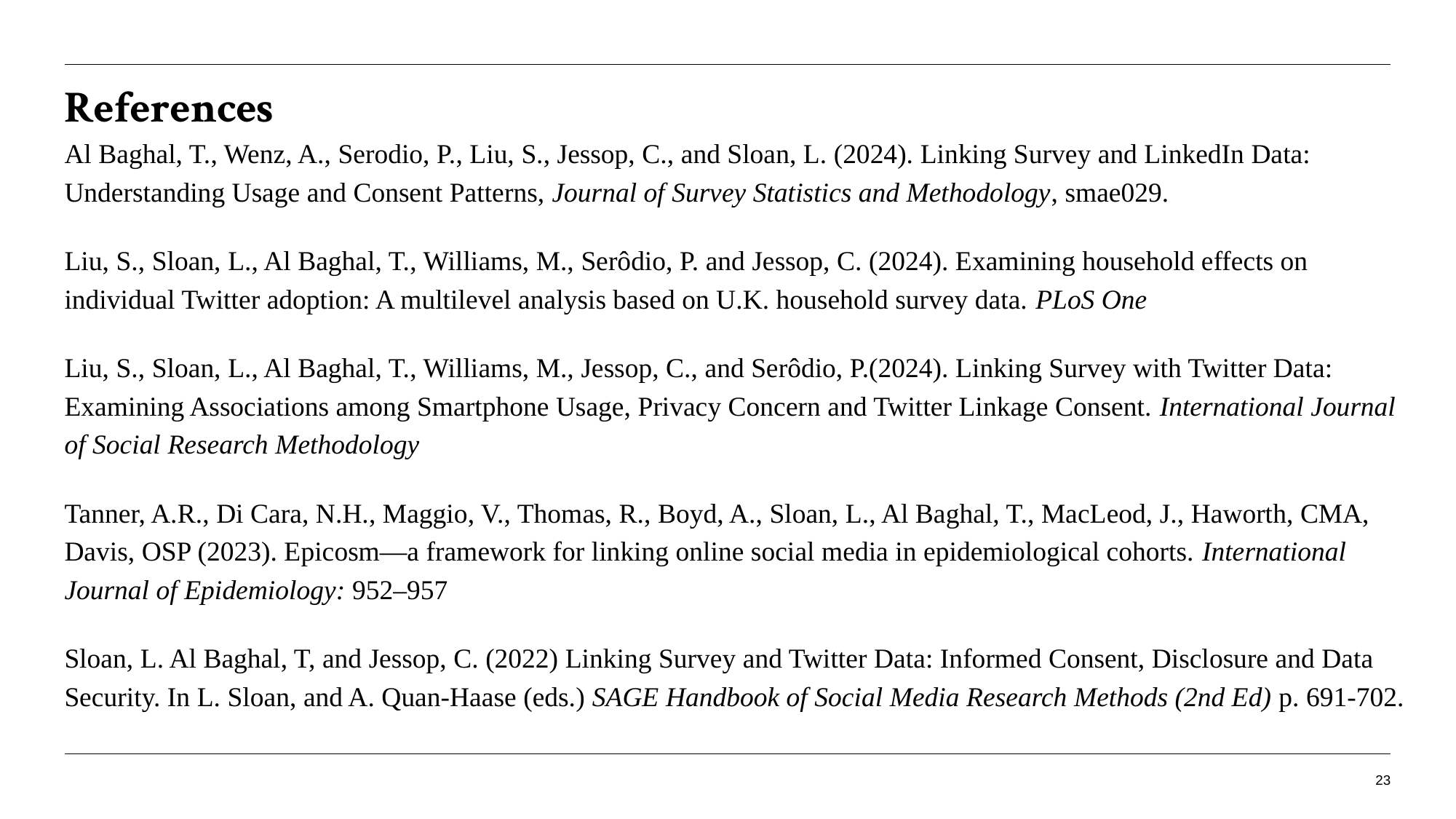

# References
Al Baghal, T., Wenz, A., Serodio, P., Liu, S., Jessop, C., and Sloan, L. (2024). Linking Survey and LinkedIn Data: Understanding Usage and Consent Patterns, Journal of Survey Statistics and Methodology, smae029.
Liu, S., Sloan, L., Al Baghal, T., Williams, M., Serôdio, P. and Jessop, C. (2024). Examining household effects on individual Twitter adoption: A multilevel analysis based on U.K. household survey data. PLoS One
Liu, S., Sloan, L., Al Baghal, T., Williams, M., Jessop, C., and Serôdio, P.(2024). Linking Survey with Twitter Data: Examining Associations among Smartphone Usage, Privacy Concern and Twitter Linkage Consent. International Journal of Social Research Methodology
Tanner, A.R., Di Cara, N.H., Maggio, V., Thomas, R., Boyd, A., Sloan, L., Al Baghal, T., MacLeod, J., Haworth, CMA, Davis, OSP (2023). Epicosm—a framework for linking online social media in epidemiological cohorts. International Journal of Epidemiology: 952–957
Sloan, L. Al Baghal, T, and Jessop, C. (2022) Linking Survey and Twitter Data: Informed Consent, Disclosure and Data Security. In L. Sloan, and A. Quan-Haase (eds.) SAGE Handbook of Social Media Research Methods (2nd Ed) p. 691-702.

23